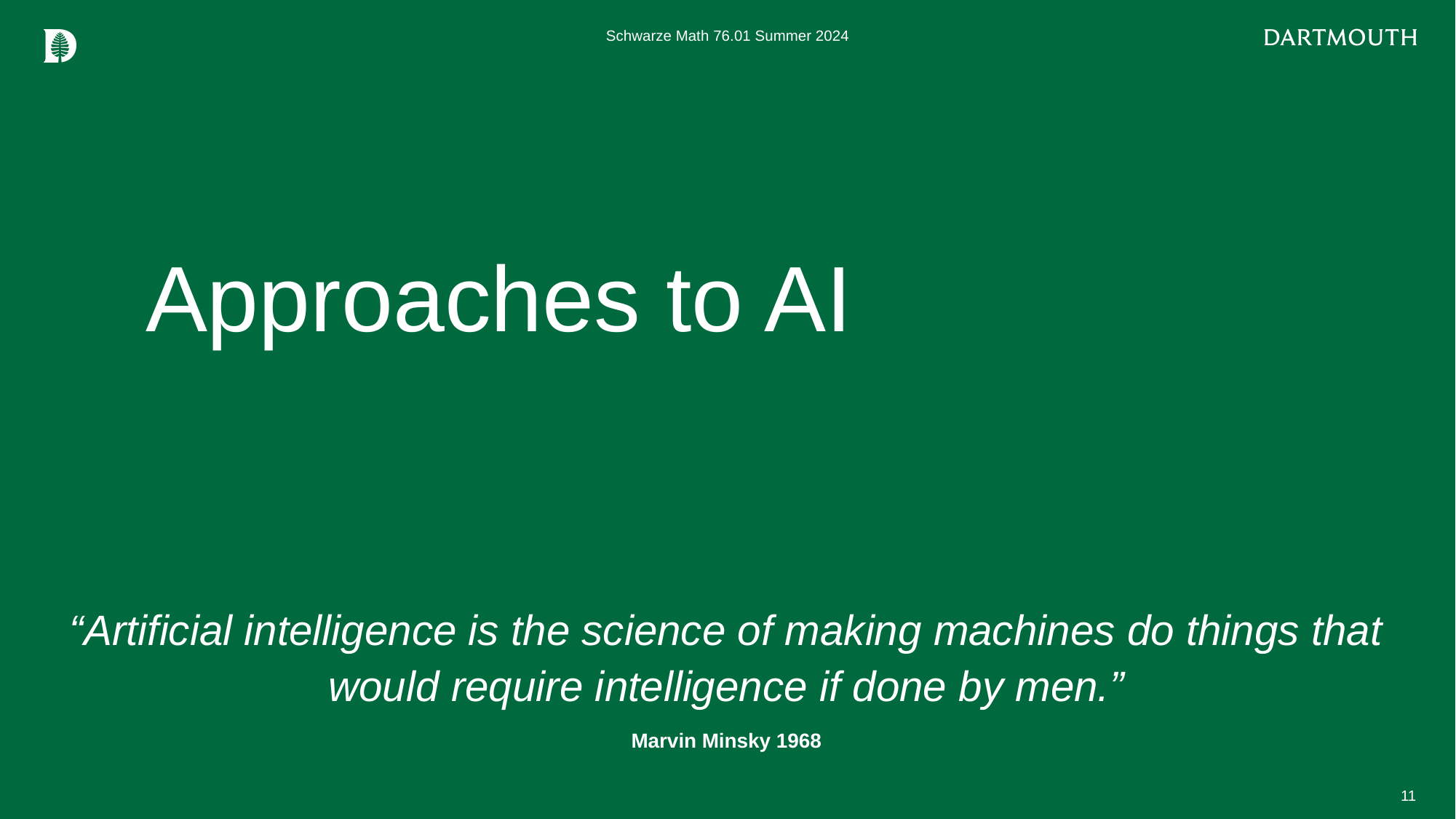

Schwarze Math 76.01 Summer 2024
Approaches to AI
# “Artificial intelligence is the science of making machines do things that would require intelligence if done by men.”
Marvin Minsky 1968
11